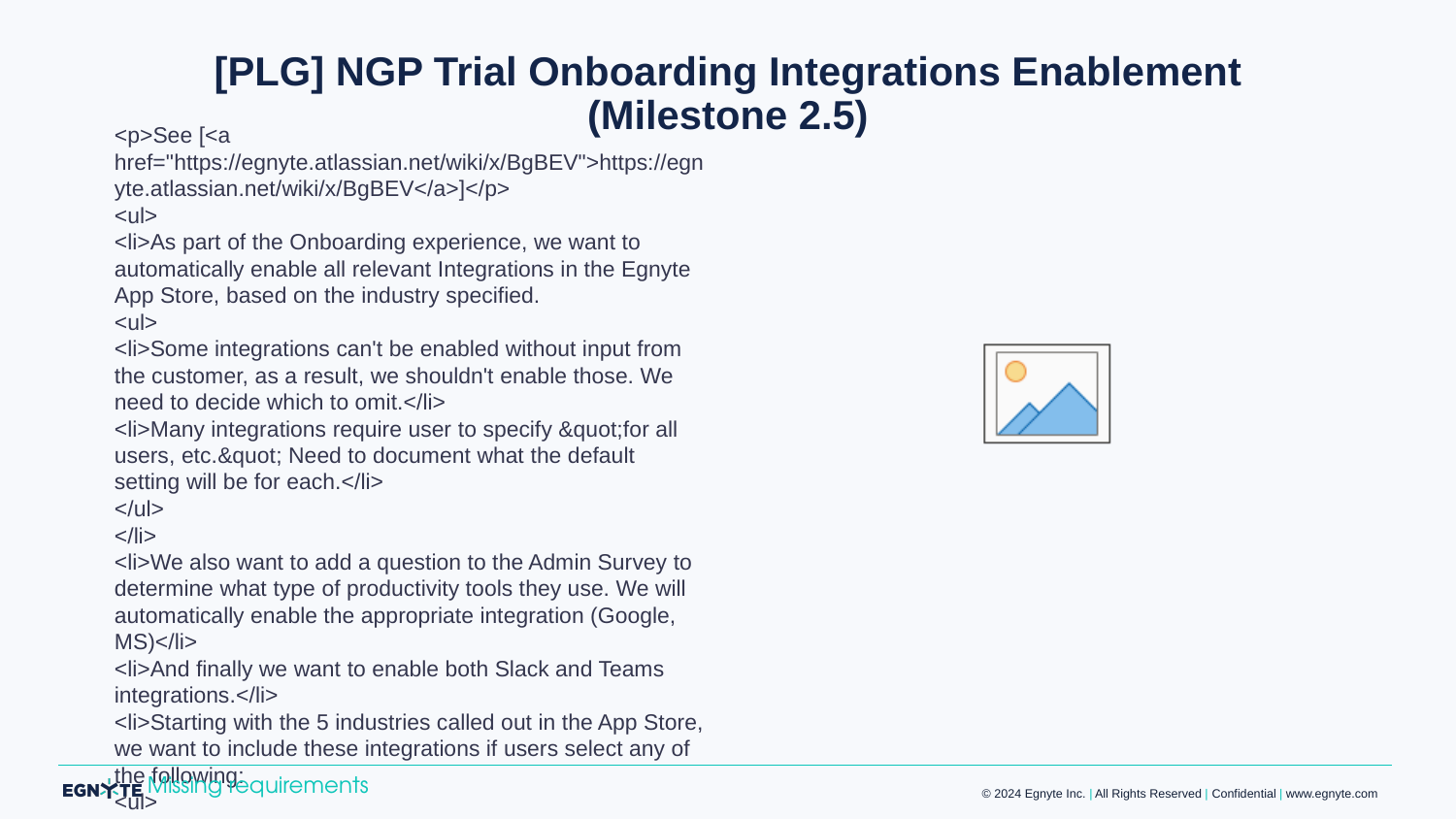

# [PLG] NGP Trial Onboarding Integrations Enablement (Milestone 2.5)
<p>See [<a href="https://egnyte.atlassian.net/wiki/x/BgBEV">https://egnyte.atlassian.net/wiki/x/BgBEV</a>]</p>
<ul>
<li>As part of the Onboarding experience, we want to automatically enable all relevant Integrations in the Egnyte App Store, based on the industry specified.
<ul>
<li>Some integrations can't be enabled without input from the customer, as a result, we shouldn't enable those. We need to decide which to omit.</li>
<li>Many integrations require user to specify &quot;for all users, etc.&quot; Need to document what the default setting will be for each.</li>
</ul>
</li>
<li>We also want to add a question to the Admin Survey to determine what type of productivity tools they use. We will automatically enable the appropriate integration (Google, MS)</li>
<li>And finally we want to enable both Slack and Teams integrations.</li>
<li>Starting with the 5 industries called out in the App Store, we want to include these integrations if users select any of the following:
<ul>
<li>Architecture, Engineering or Construction (any of the 3 will see the same integrations)</li>
<li>Financial Services</li>
<li>Healthcare or Life Sciences (either of the 2 will see the same integrations)</li>
<li>Legal</li>
<li>Media &amp; Entertainment</li>
<li>Nice to Have: Gov, and possibly others</li>
</ul>
</li>
</ul>
<p></p>
<p>PINT team has completed an API for the App Store that will be used for this initiative.<br />
[<a href="https://egnyte.atlassian.net/wiki/spaces/PINT/pages/1166082078/App+Store+Configuration+API+for+Egnyte+Platform">https://egnyte.atlassian.net/wiki/spaces/PINT/pages/1166082078/App+Store+Configuration+API+for+Egnyte+Platform</a>]</p>
<p><a href="https://jira.egnyte-it.com/browse/PINT-15980"><s>PINT-15980</s></a></p>

Missing requirements